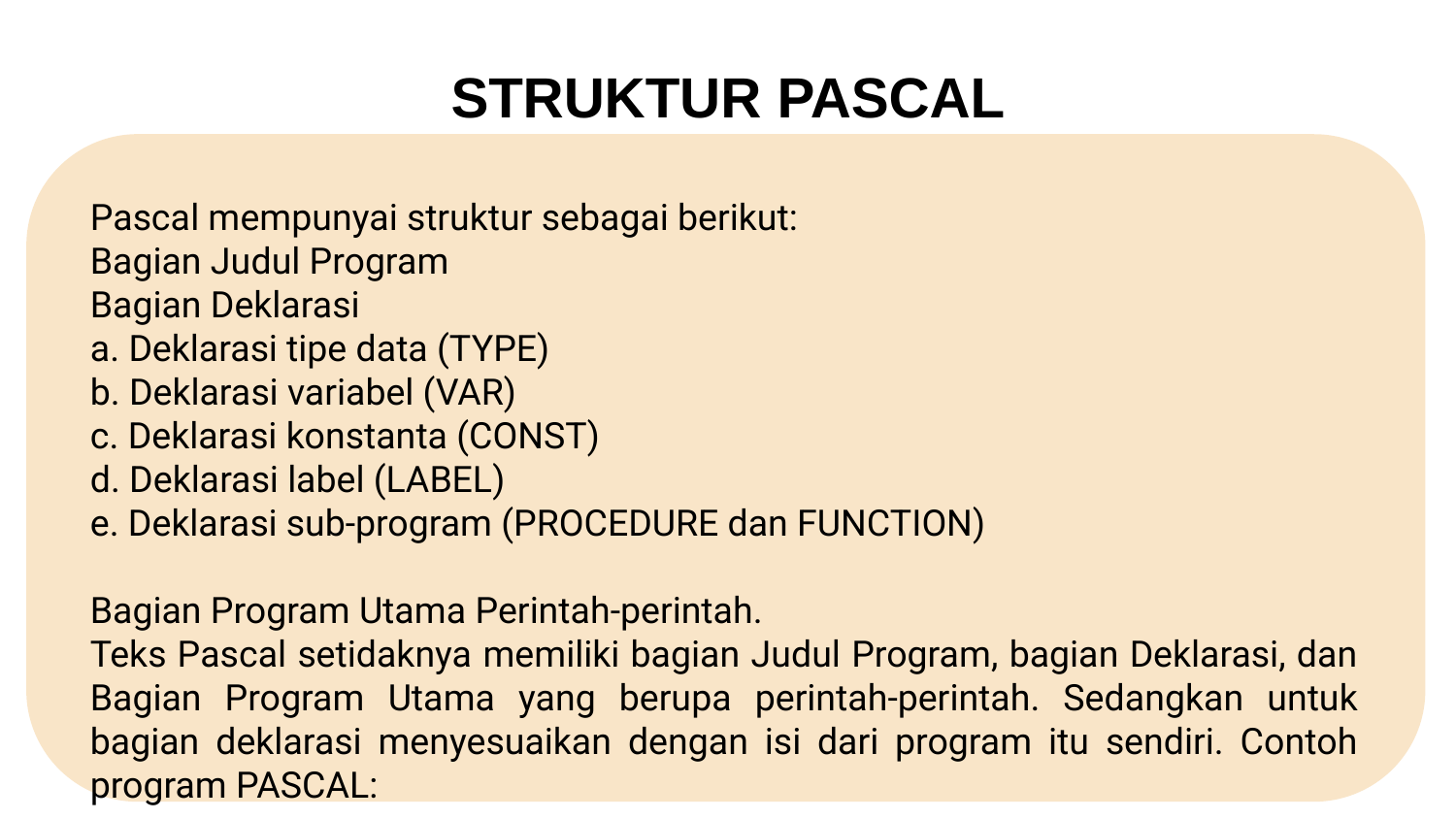

# STRUKTUR PASCAL

Pascal mempunyai struktur sebagai berikut:
Bagian Judul Program
Bagian Deklarasi
a. Deklarasi tipe data (TYPE)
b. Deklarasi variabel (VAR)
c. Deklarasi konstanta (CONST)
d. Deklarasi label (LABEL)
e. Deklarasi sub-program (PROCEDURE dan FUNCTION)

Bagian Program Utama Perintah-perintah.
Teks Pascal setidaknya memiliki bagian Judul Program, bagian Deklarasi, dan Bagian Program Utama yang berupa perintah-perintah. Sedangkan untuk bagian deklarasi menyesuaikan dengan isi dari program itu sendiri. Contoh program PASCAL: